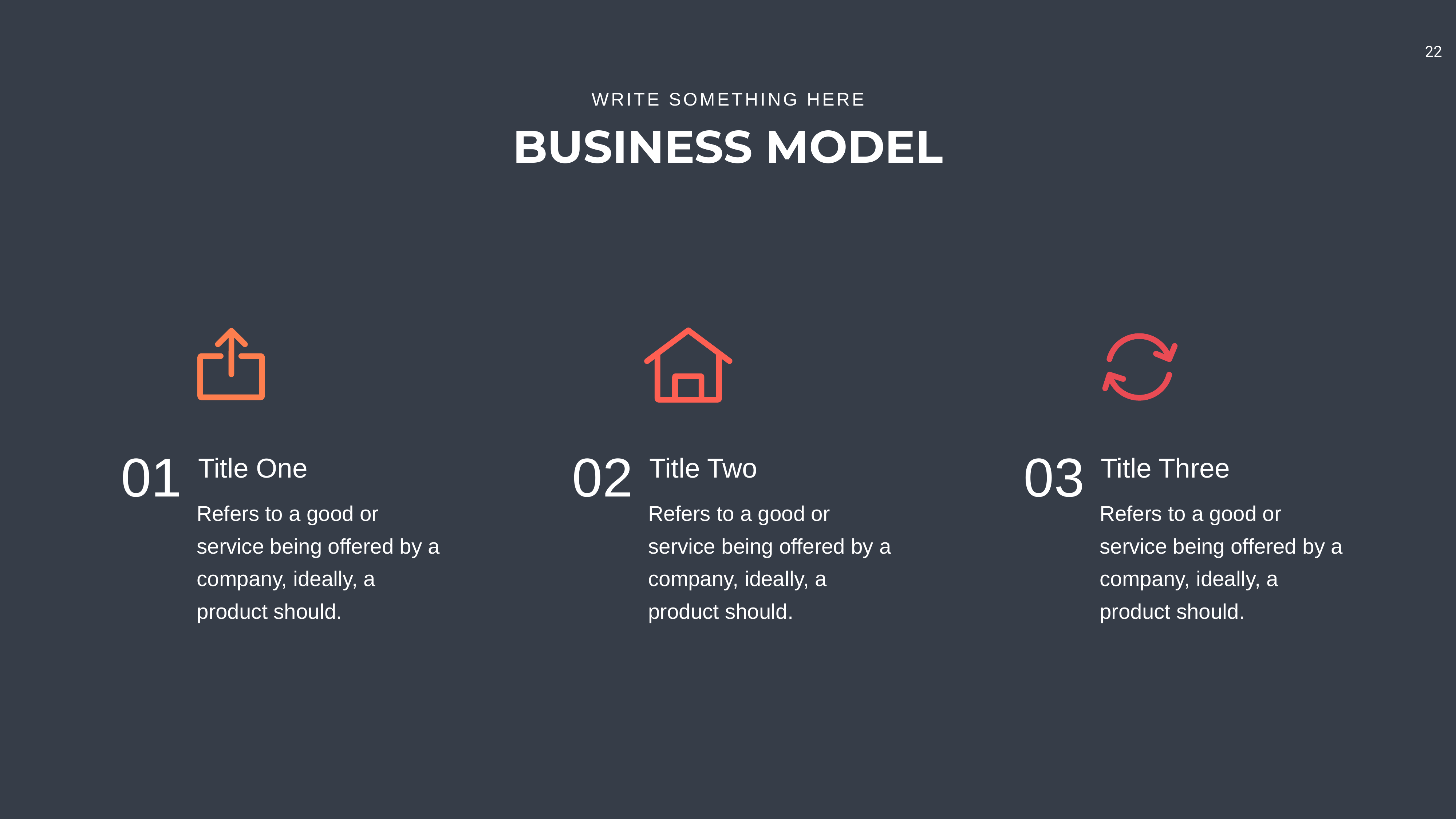

WRITE SOMETHING HERE
BUSINESS MODEL

01
02
03
Title One
Refers to a good or service being offered by a company, ideally, a product should.
Title Two
Refers to a good or service being offered by a company, ideally, a product should.
Title Three
Refers to a good or service being offered by a company, ideally, a product should.